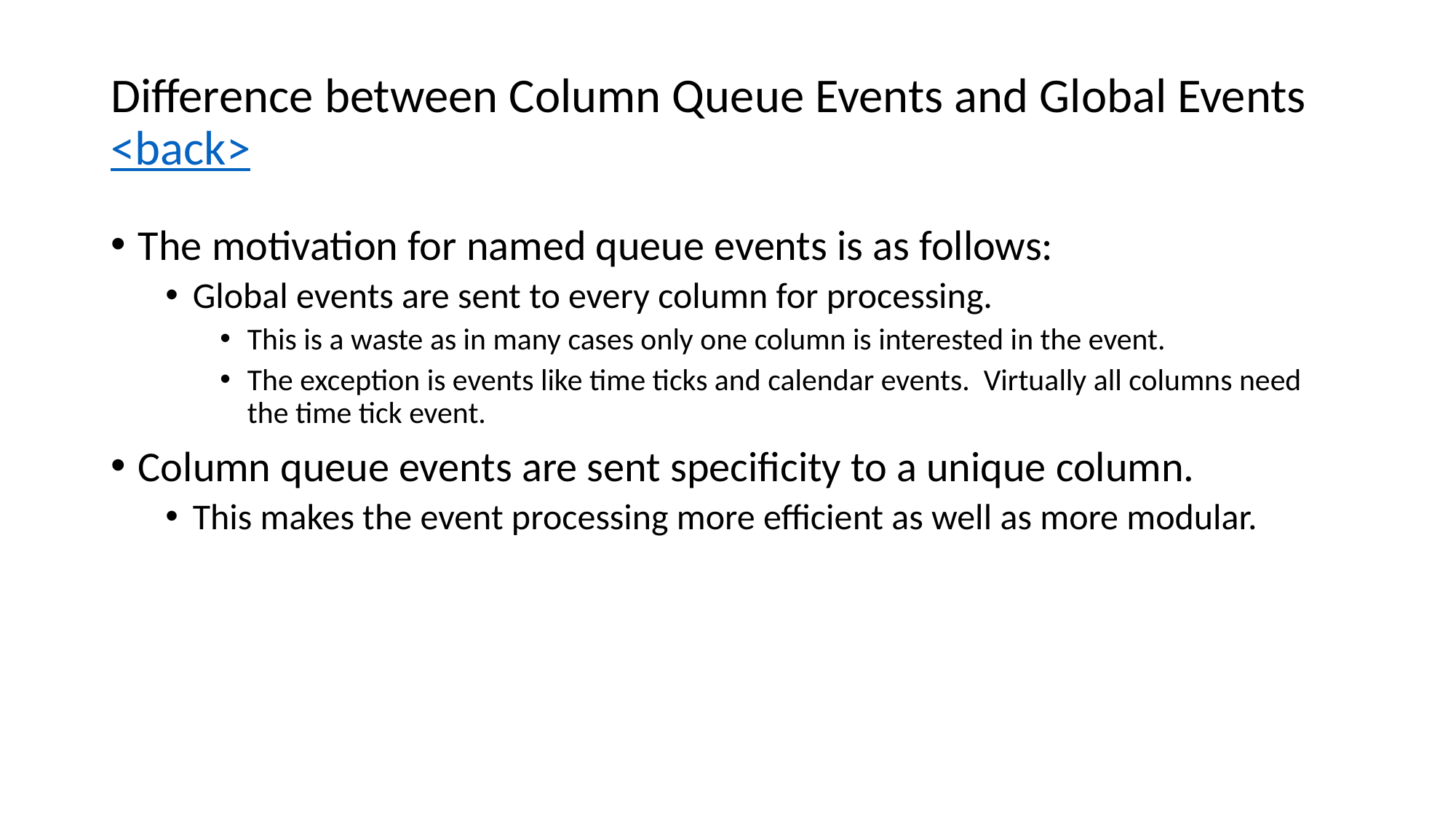

# Difference between Column Queue Events and Global Events <back>
The motivation for named queue events is as follows:
Global events are sent to every column for processing.
This is a waste as in many cases only one column is interested in the event.
The exception is events like time ticks and calendar events.  Virtually all columns need the time tick event.
Column queue events are sent specificity to a unique column.
This makes the event processing more efficient as well as more modular.